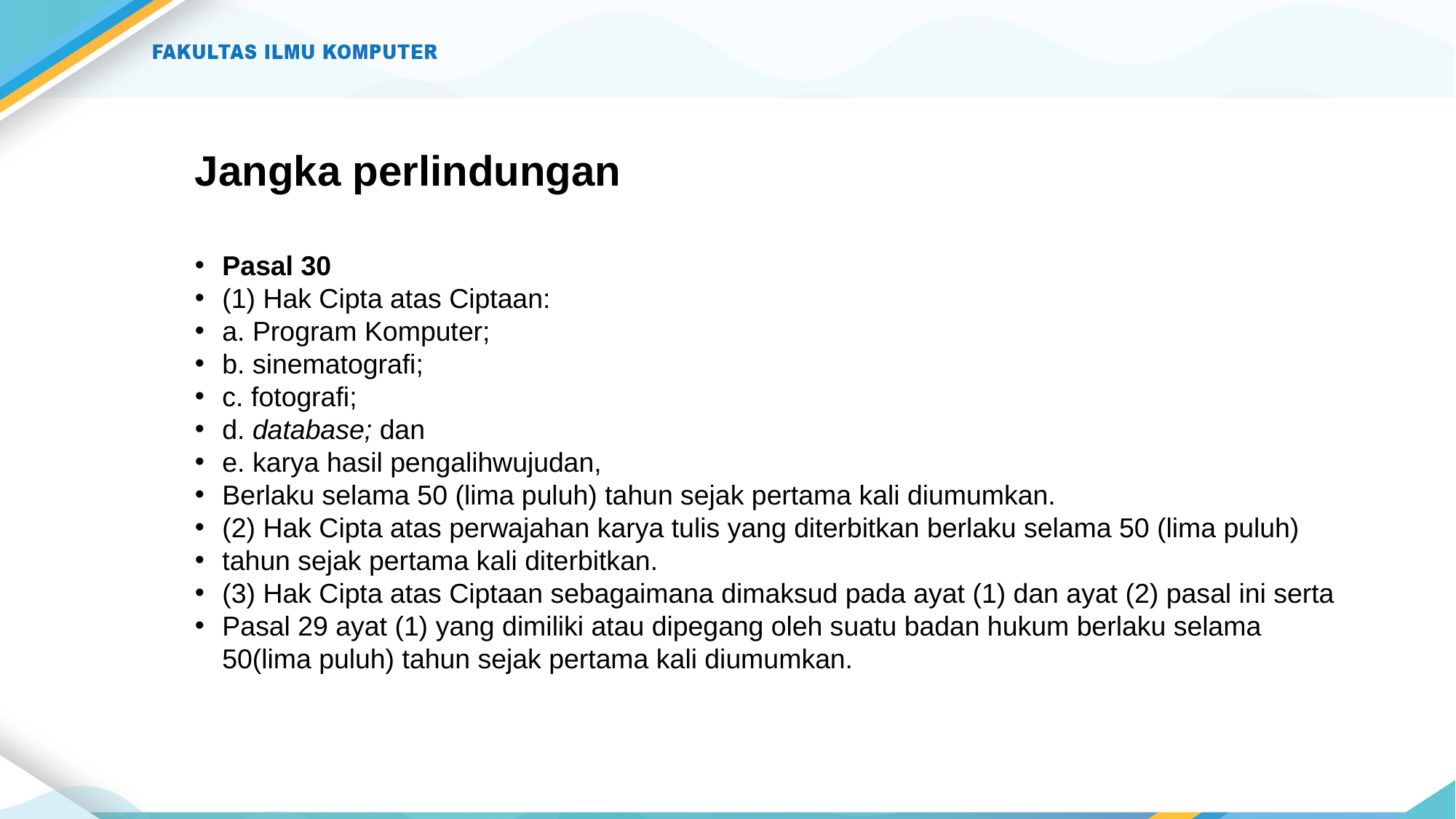

# Jangka perlindungan
Pasal 30
(1) Hak Cipta atas Ciptaan:
a. Program Komputer;
b. sinematografi;
c. fotografi;
d. database; dan
e. karya hasil pengalihwujudan,
Berlaku selama 50 (lima puluh) tahun sejak pertama kali diumumkan.
(2) Hak Cipta atas perwajahan karya tulis yang diterbitkan berlaku selama 50 (lima puluh)
tahun sejak pertama kali diterbitkan.
(3) Hak Cipta atas Ciptaan sebagaimana dimaksud pada ayat (1) dan ayat (2) pasal ini serta
Pasal 29 ayat (1) yang dimiliki atau dipegang oleh suatu badan hukum berlaku selama 50(lima puluh) tahun sejak pertama kali diumumkan.